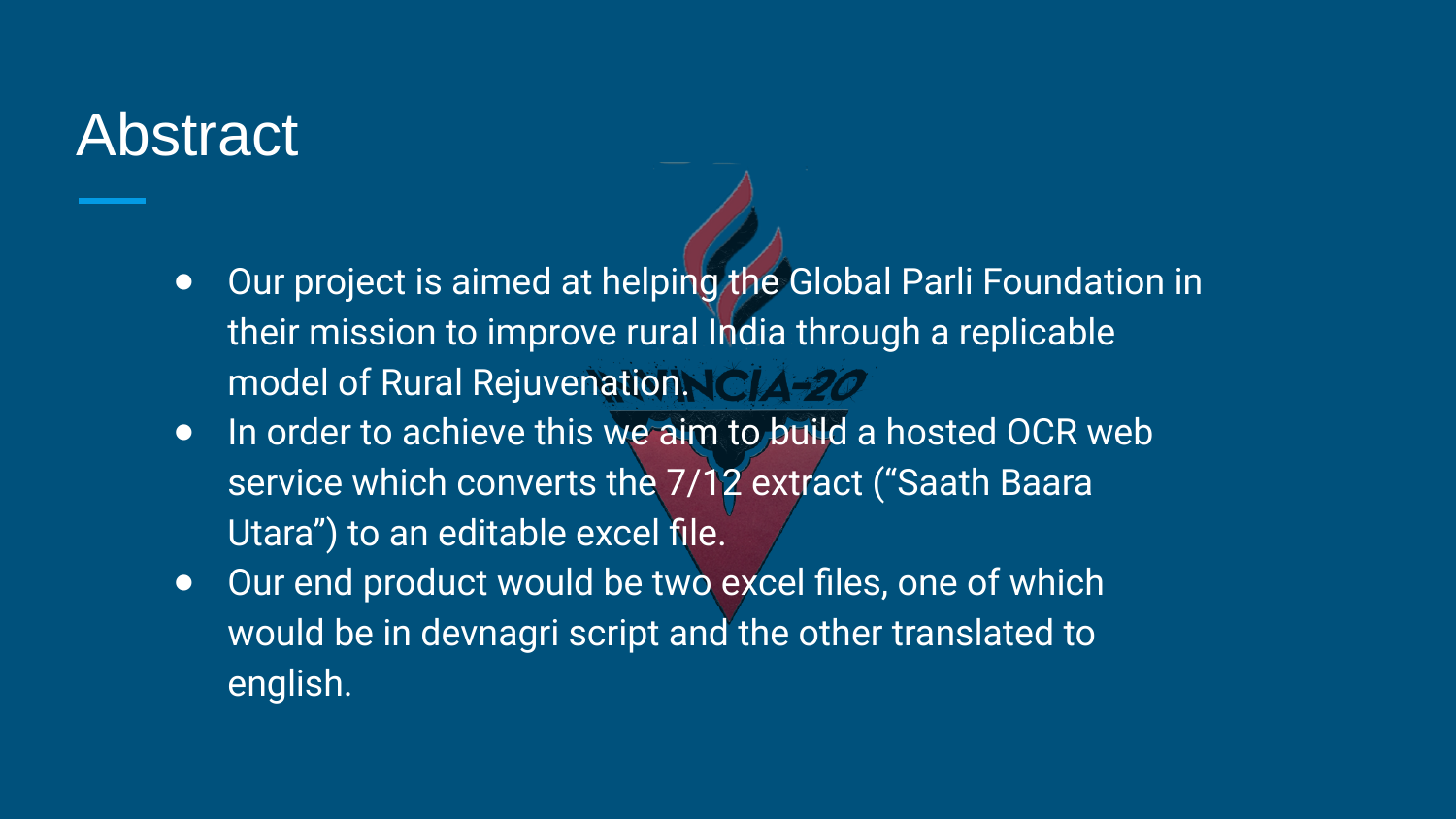

# Abstract
Our project is aimed at helping the Global Parli Foundation in their mission to improve rural India through a replicable model of Rural Rejuvenation.
In order to achieve this we aim to build a hosted OCR web service which converts the 7/12 extract (“Saath Baara Utara”) to an editable excel file.
Our end product would be two excel files, one of which would be in devnagri script and the other translated to english.